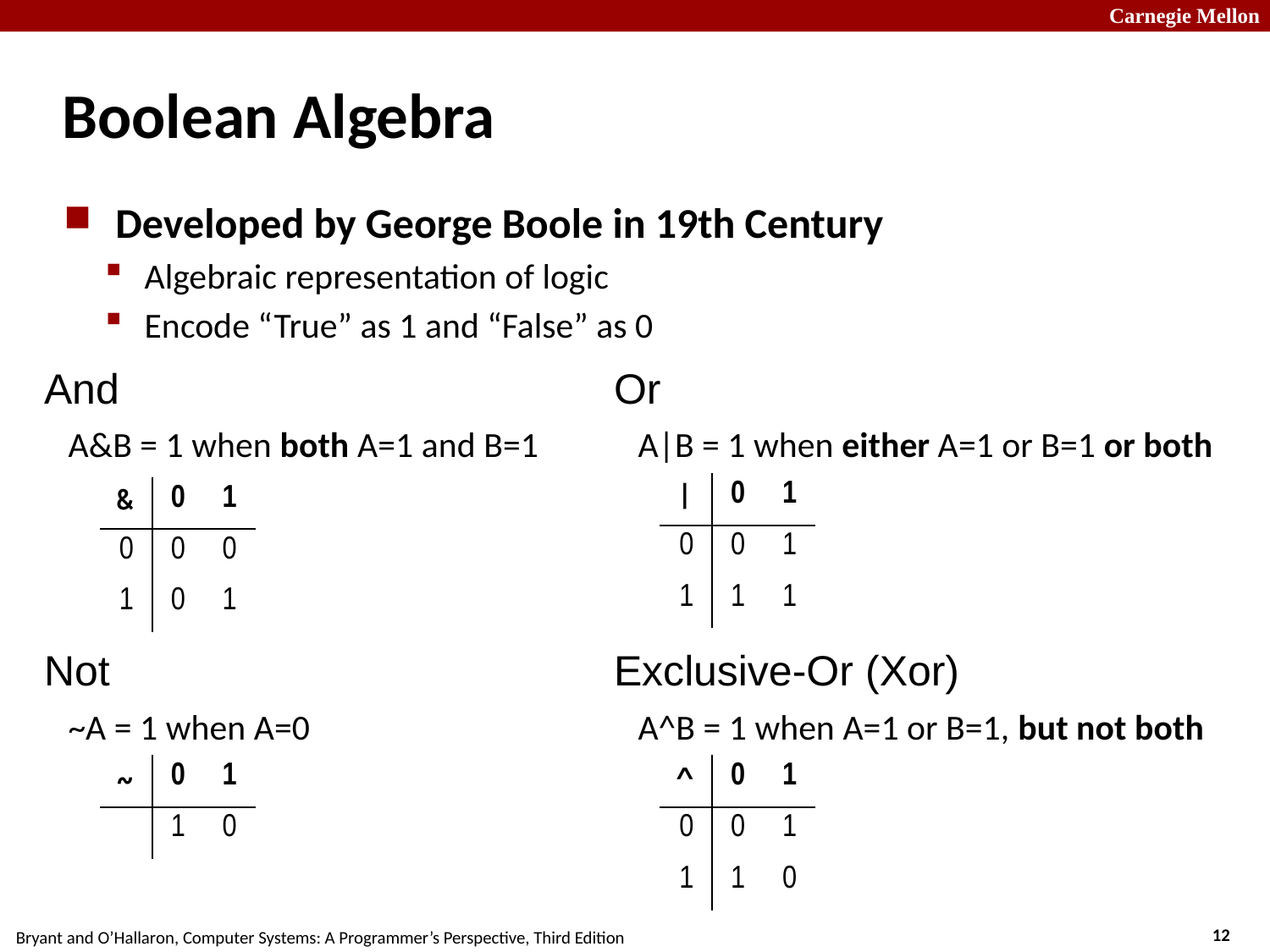

# Boolean Algebra
Developed by George Boole in 19th Century
Algebraic representation of logic
Encode “True” as 1 and “False” as 0
And
   A&B = 1 when both A=1 and B=1
Or
   A|B = 1 when either A=1 or B=1 or both
| | | 0 | 1 |
| --- | --- | --- |
| 0 | 0 | 1 |
| 1 | 1 | 1 |
| & | 0 | 1 |
| --- | --- | --- |
| 0 | 0 | 0 |
| 1 | 0 | 1 |
Not
   ~A = 1 when A=0
Exclusive-Or (Xor)
   A^B = 1 when A=1 or B=1, but not both
| ~ | 0 | 1 |
| --- | --- | --- |
|  | 1 | 0 |
| ^ | 0 | 1 |
| --- | --- | --- |
| 0 | 0 | 1 |
| 1 | 1 | 0 |